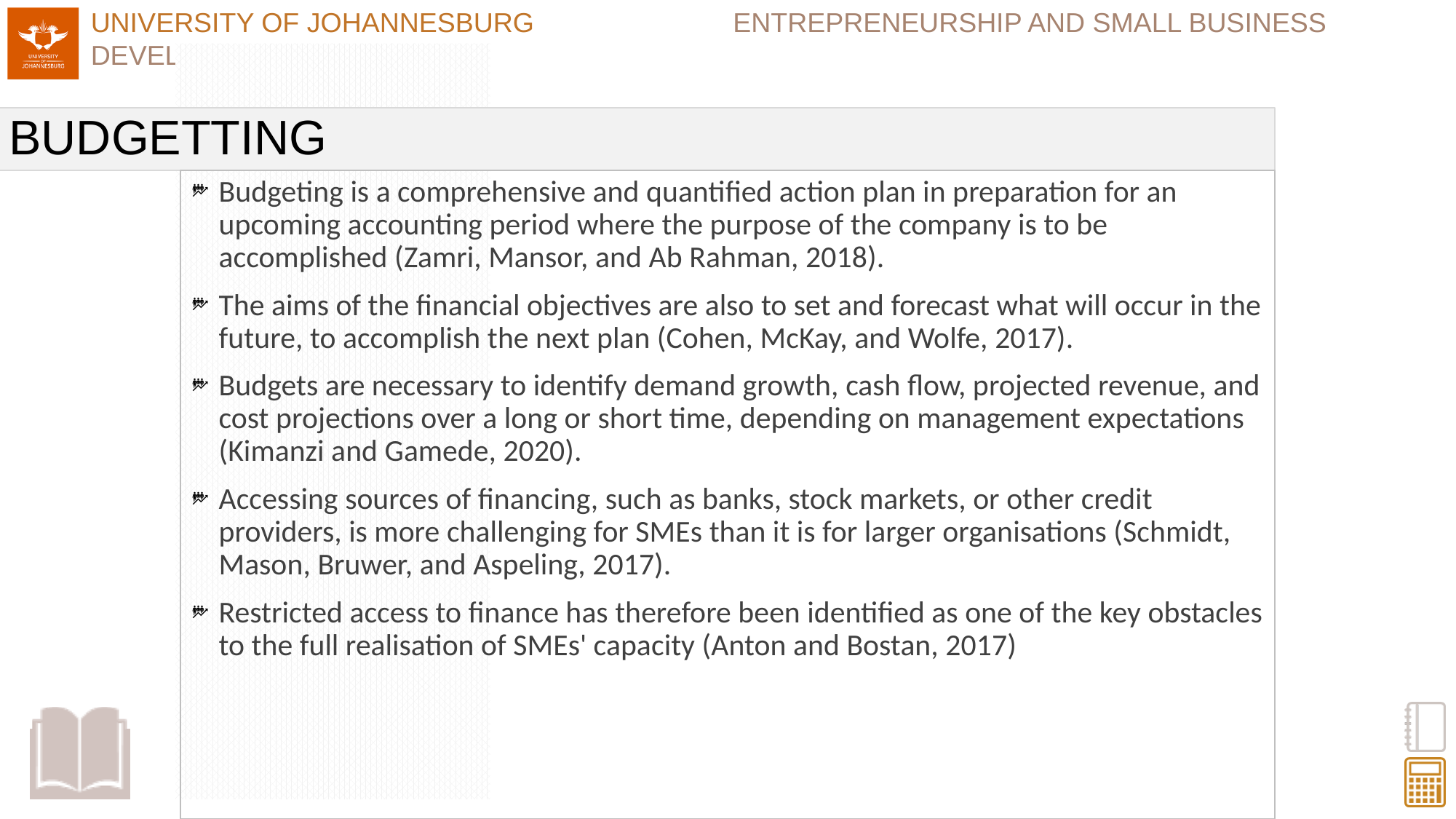

# BUDGETTING
Budgeting is a comprehensive and quantified action plan in preparation for an upcoming accounting period where the purpose of the company is to be accomplished (Zamri, Mansor, and Ab Rahman, 2018).
The aims of the financial objectives are also to set and forecast what will occur in the future, to accomplish the next plan (Cohen, McKay, and Wolfe, 2017).
Budgets are necessary to identify demand growth, cash flow, projected revenue, and cost projections over a long or short time, depending on management expectations (Kimanzi and Gamede, 2020).
Accessing sources of financing, such as banks, stock markets, or other credit providers, is more challenging for SMEs than it is for larger organisations (Schmidt, Mason, Bruwer, and Aspeling, 2017).
Restricted access to finance has therefore been identified as one of the key obstacles to the full realisation of SMEs' capacity (Anton and Bostan, 2017)